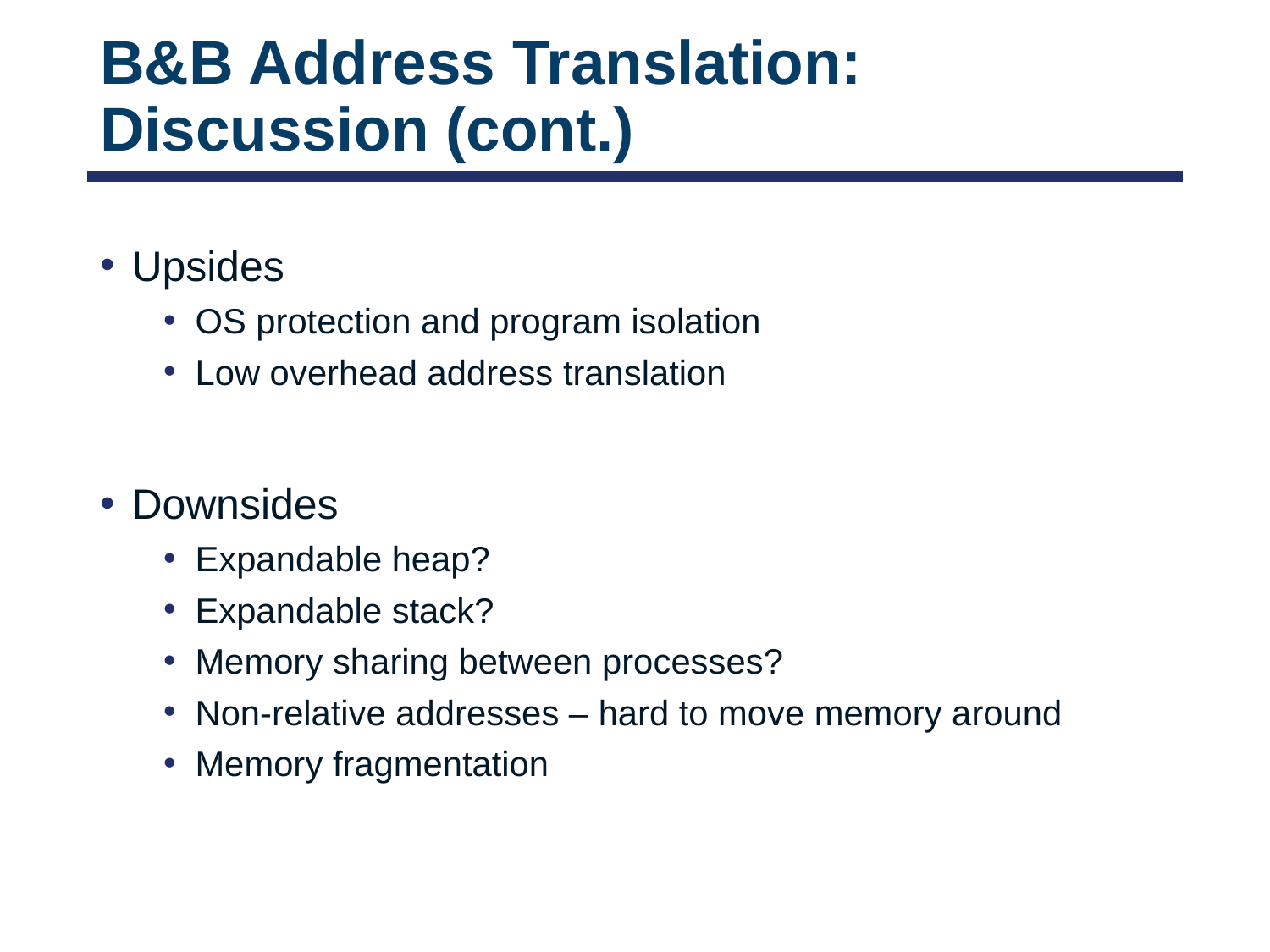

# B&B Address Translation: Discussion (cont.)
Upsides
OS protection and program isolation
Low overhead address translation

Downsides
Expandable heap?
Expandable stack?
Memory sharing between processes?
Non-relative addresses – hard to move memory around
Memory fragmentation